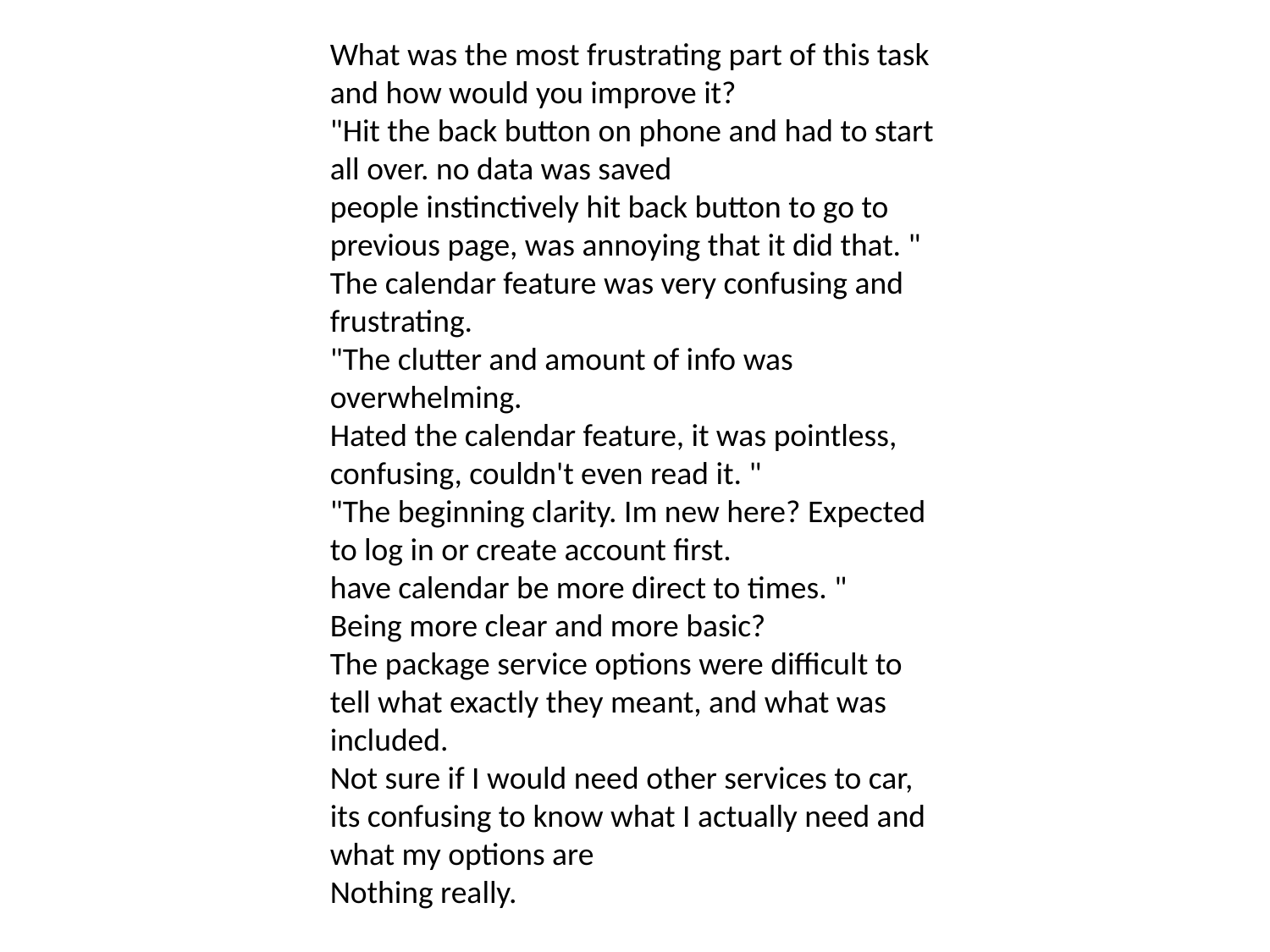

What was the most frustrating part of this task and how would you improve it?
"Hit the back button on phone and had to start all over. no data was saved
people instinctively hit back button to go to previous page, was annoying that it did that. "
The calendar feature was very confusing and frustrating.
"The clutter and amount of info was overwhelming.
Hated the calendar feature, it was pointless, confusing, couldn't even read it. "
"The beginning clarity. Im new here? Expected to log in or create account first.
have calendar be more direct to times. "
Being more clear and more basic?
The package service options were difficult to tell what exactly they meant, and what was included.
Not sure if I would need other services to car, its confusing to know what I actually need and what my options are
Nothing really.